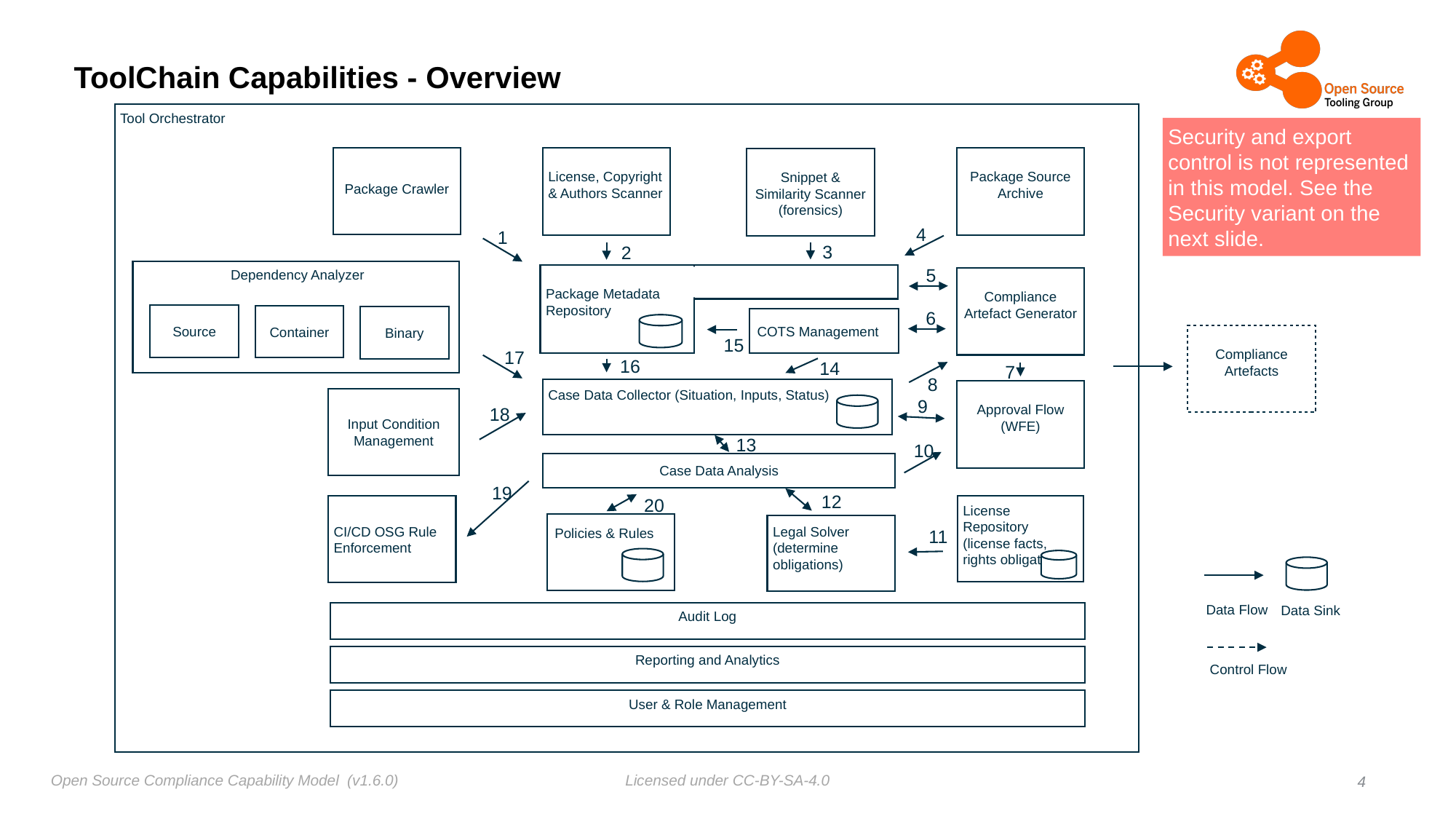

# ToolChain Capabilities - Overview
Tool Orchestrator

Security and export
control is not represented
in this model. See the
Security variant on the
next slide.

Package Crawler

License, Copyright & Authors Scanner

Package Source Archive

Snippet & Similarity Scanner
(forensics)
4
1
3
2
5
6
15
17
16
14
7
8
9
18
13
10
19
12
20
11

Dependency Analyzer

Source
Container
Binary

Package Metadata Repository

Compliance Artefact Generator

COTS Management

Compliance Artefacts

Case Data Collector (Situation, Inputs, Status)

Approval Flow (WFE)
Input Condition Management

Case Data Analysis

CI/CD OSG Rule Enforcement

License Repository (license facts, rights obligations)

Policies & Rules

Legal Solver (determine obligations)

Data Flow
Data Sink

Audit Log

Reporting and Analytics

Control Flow

User & Role Management
4